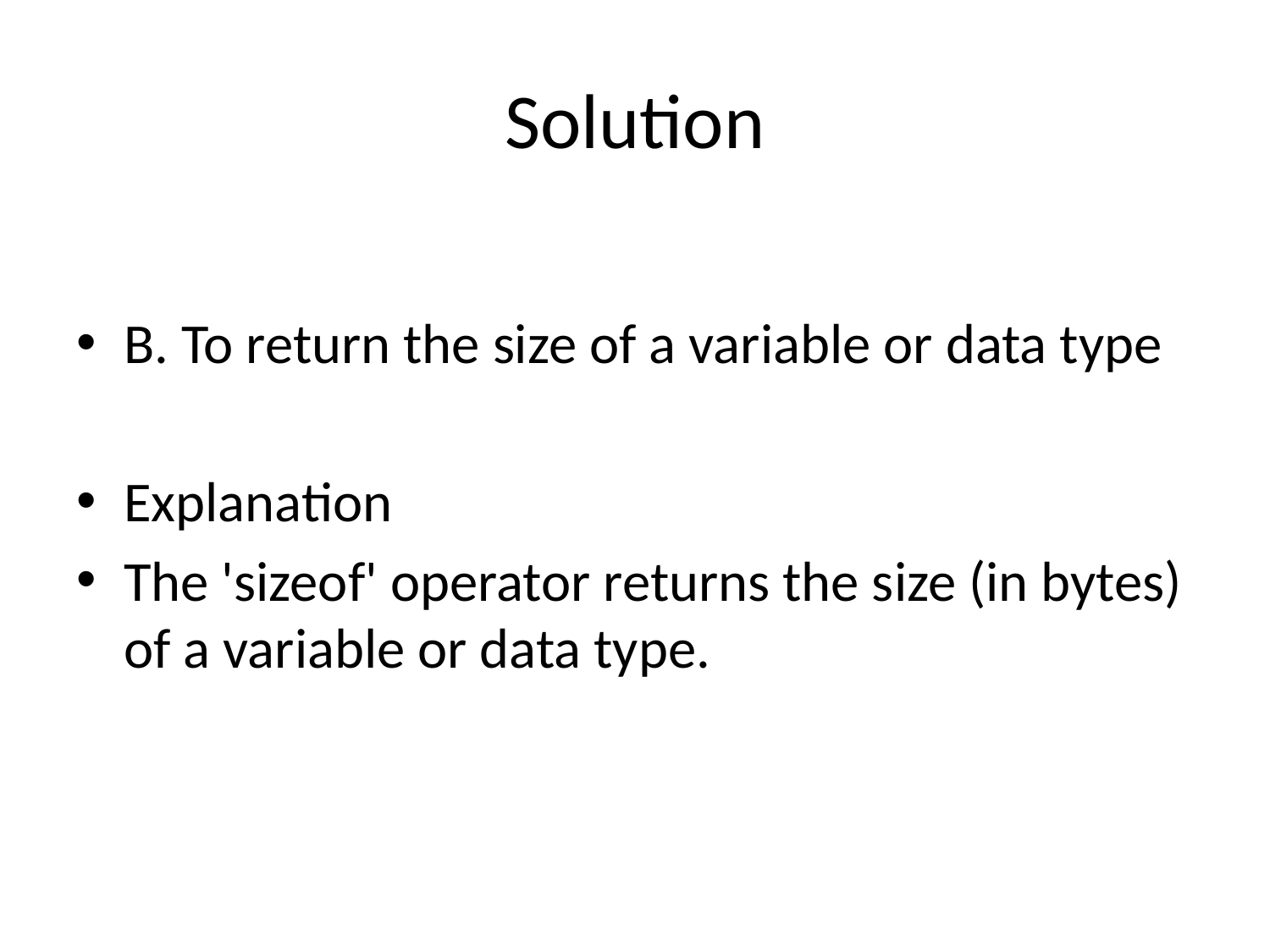

# Solution

B. To return the size of a variable or data type

Explanation
The 'sizeof' operator returns the size (in bytes) of a variable or data type.